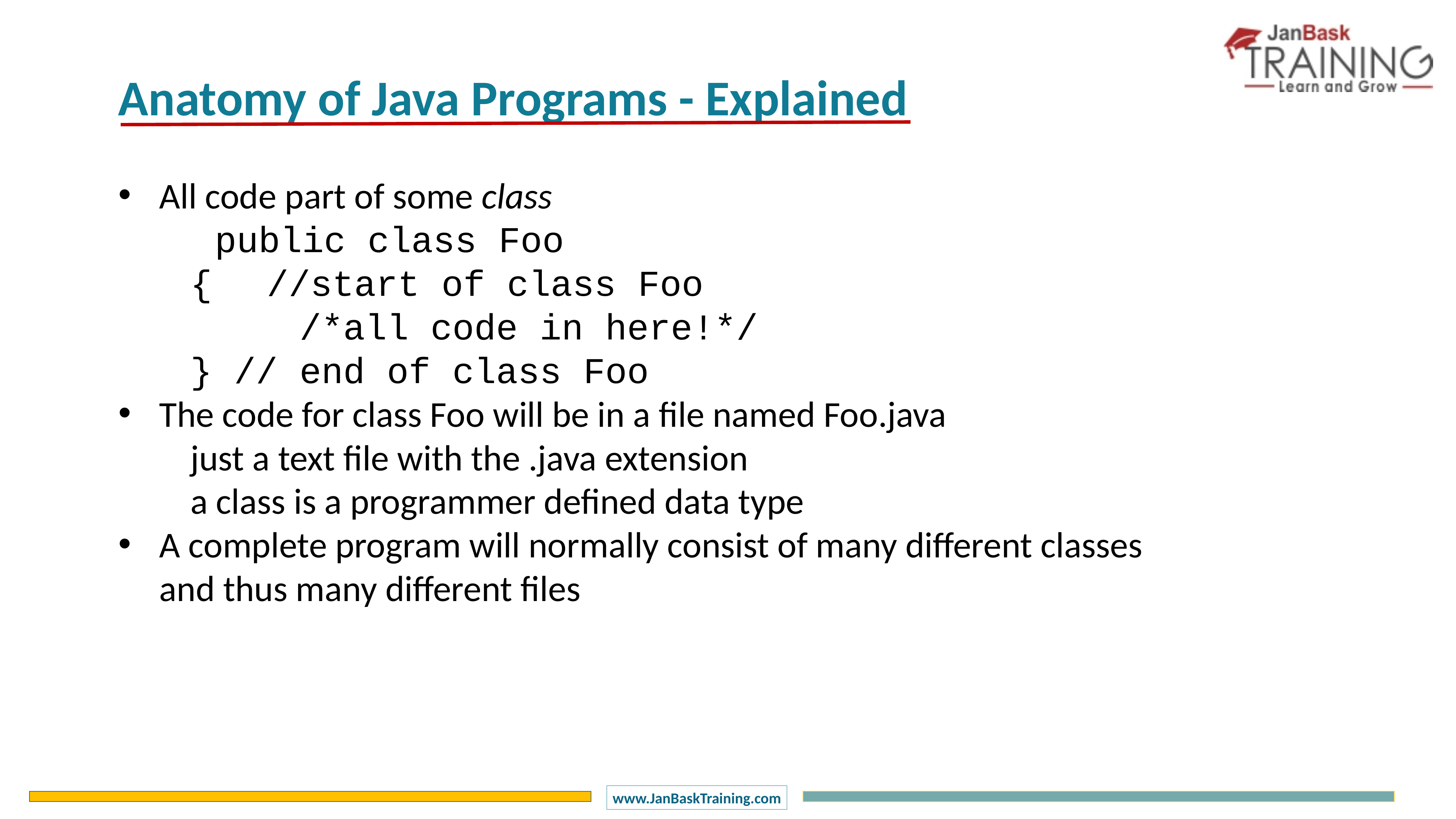

Anatomy of Java Programs - Explained
All code part of some class
   public class Foo
{	 //start of class Foo
		/*all code in here!*/
} // end of class Foo
The code for class Foo will be in a file named Foo.java
just a text file with the .java extension
a class is a programmer defined data type
A complete program will normally consist of many different classes and thus many different files